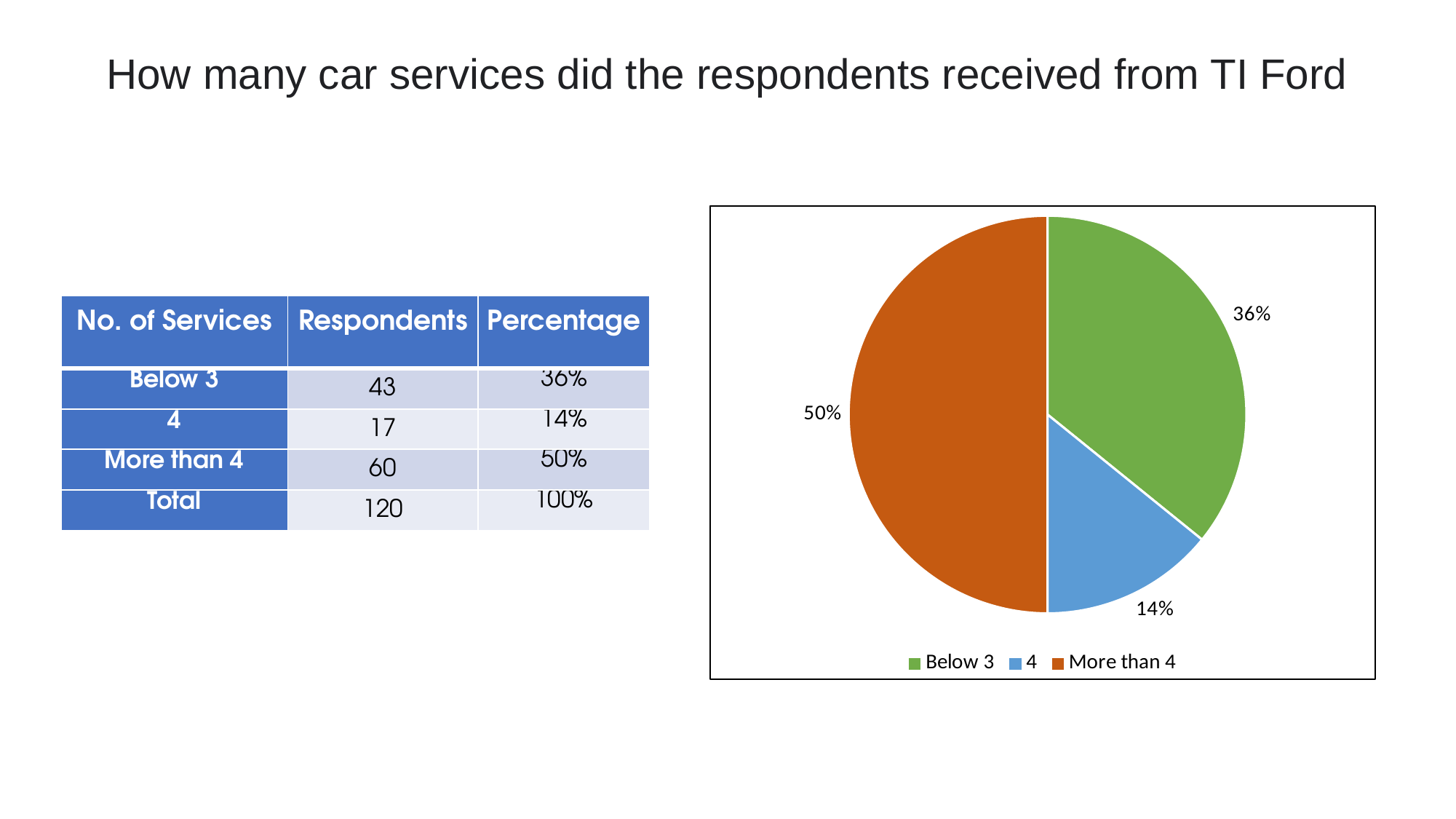

How many car services did the respondents received from TI Ford

### Chart

| Category |  |  |
|---|---|---|
| Below 3 | 43.0 | 0.358 |
| 4 | 17.0 | 0.14 |
| More than 4 | 60.0 | 0.5 |
| No. of Services | Respondents | Percentage |
| --- | --- | --- |
| Below 3 | 43 | 36% |
| 4 | 17 | 14% |
| More than 4 | 60 | 50% |
| Total | 120 | 100% |